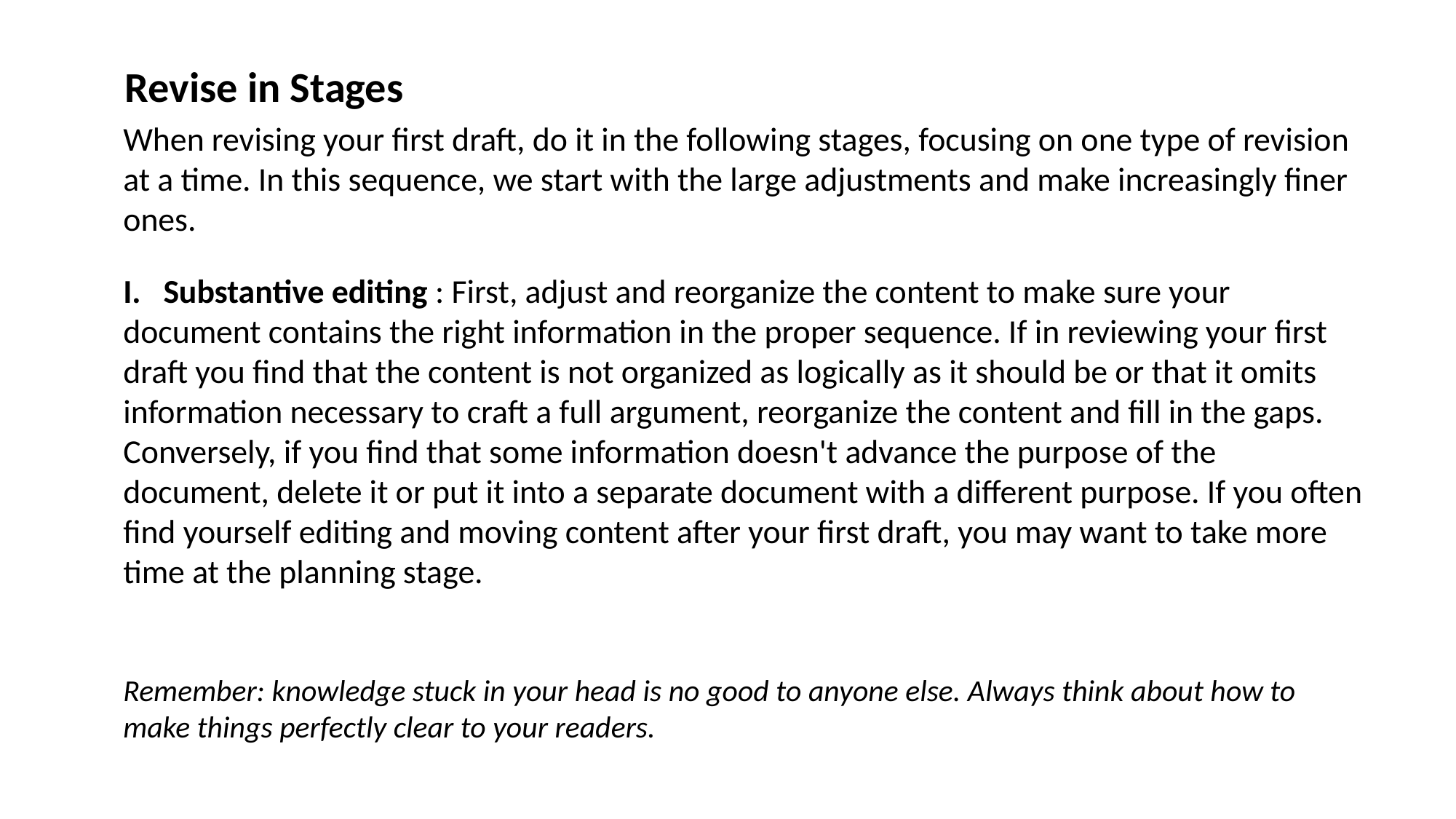

Revise in Stages

When revising your first draft, do it in the following stages, focusing on one type of revision at a time. In this sequence, we start with the large adjustments and make increasingly finer ones.
I.   Substantive editing : First, adjust and reorganize the content to make sure your document contains the right information in the proper sequence. If in reviewing your first draft you find that the content is not organized as logically as it should be or that it omits information necessary to craft a full argument, reorganize the content and fill in the gaps. Conversely, if you find that some information doesn't advance the purpose of the document, delete it or put it into a separate document with a different purpose. If you often find yourself editing and moving content after your first draft, you may want to take more time at the planning stage.
Remember: knowledge stuck in your head is no good to anyone else. Always think about how to make things perfectly clear to your readers.